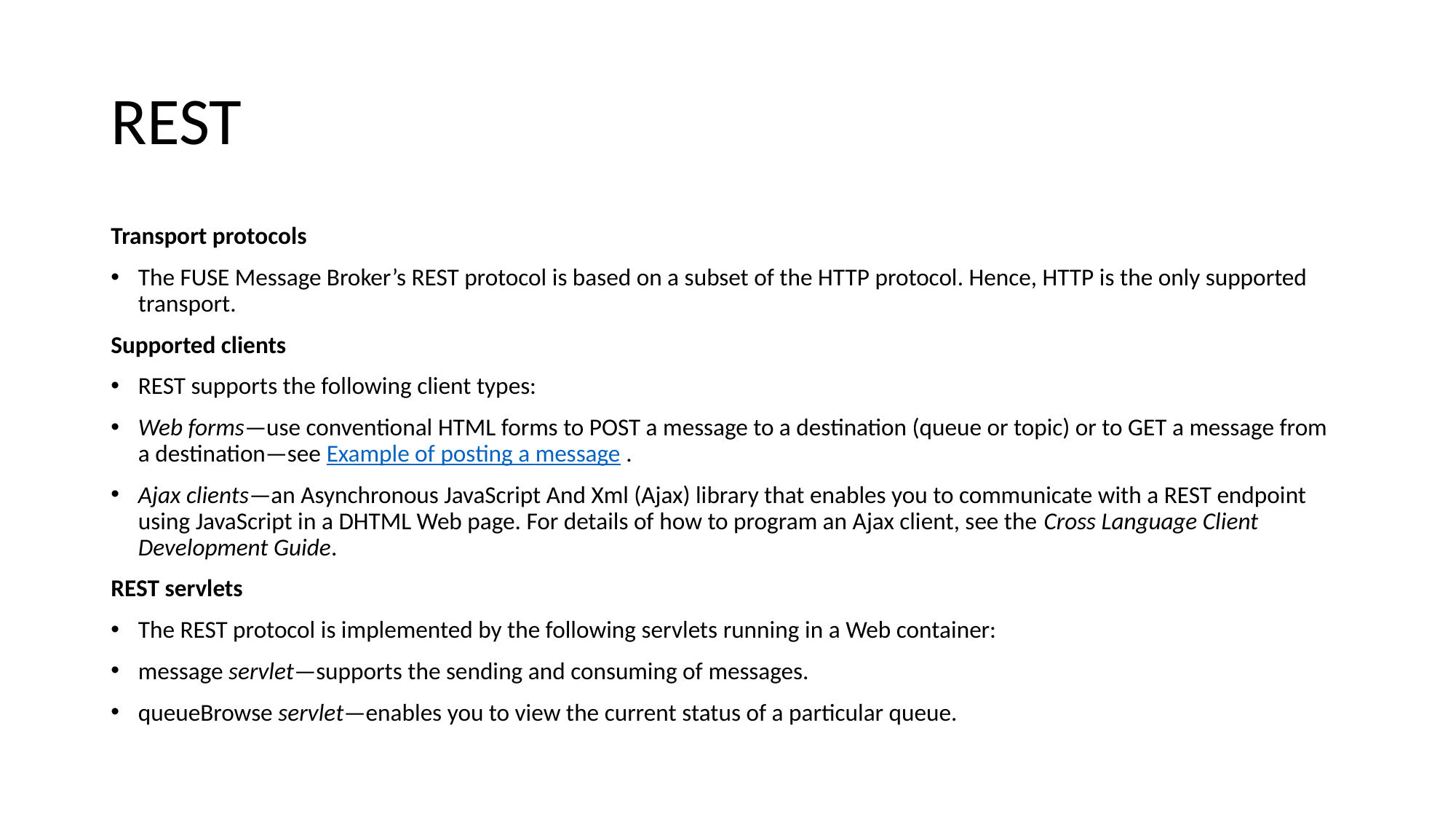

# REST
Transport protocols
The FUSE Message Broker’s REST protocol is based on a subset of the HTTP protocol. Hence, HTTP is the only supported transport.
Supported clients
REST supports the following client types:
Web forms—use conventional HTML forms to POST a message to a destination (queue or topic) or to GET a message from a destination—see Example of posting a message .
Ajax clients—an Asynchronous JavaScript And Xml (Ajax) library that enables you to communicate with a REST endpoint using JavaScript in a DHTML Web page. For details of how to program an Ajax client, see the Cross Language Client Development Guide.
REST servlets
The REST protocol is implemented by the following servlets running in a Web container:
message servlet—supports the sending and consuming of messages.
queueBrowse servlet—enables you to view the current status of a particular queue.